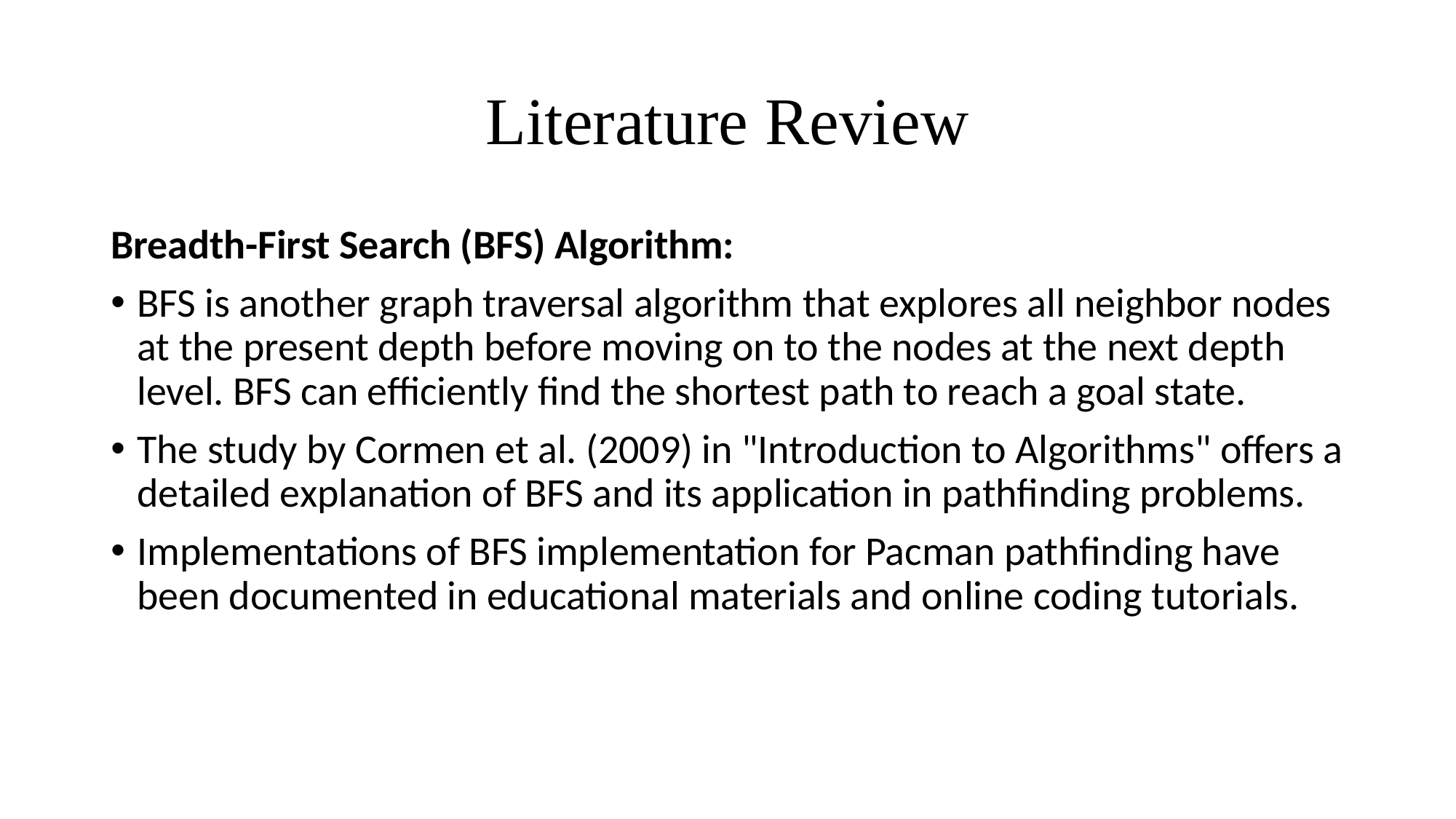

# Literature Review
Breadth-First Search (BFS) Algorithm:
BFS is another graph traversal algorithm that explores all neighbor nodes at the present depth before moving on to the nodes at the next depth level. BFS can efficiently find the shortest path to reach a goal state.
The study by Cormen et al. (2009) in "Introduction to Algorithms" offers a detailed explanation of BFS and its application in pathfinding problems.
Implementations of BFS implementation for Pacman pathfinding have been documented in educational materials and online coding tutorials.